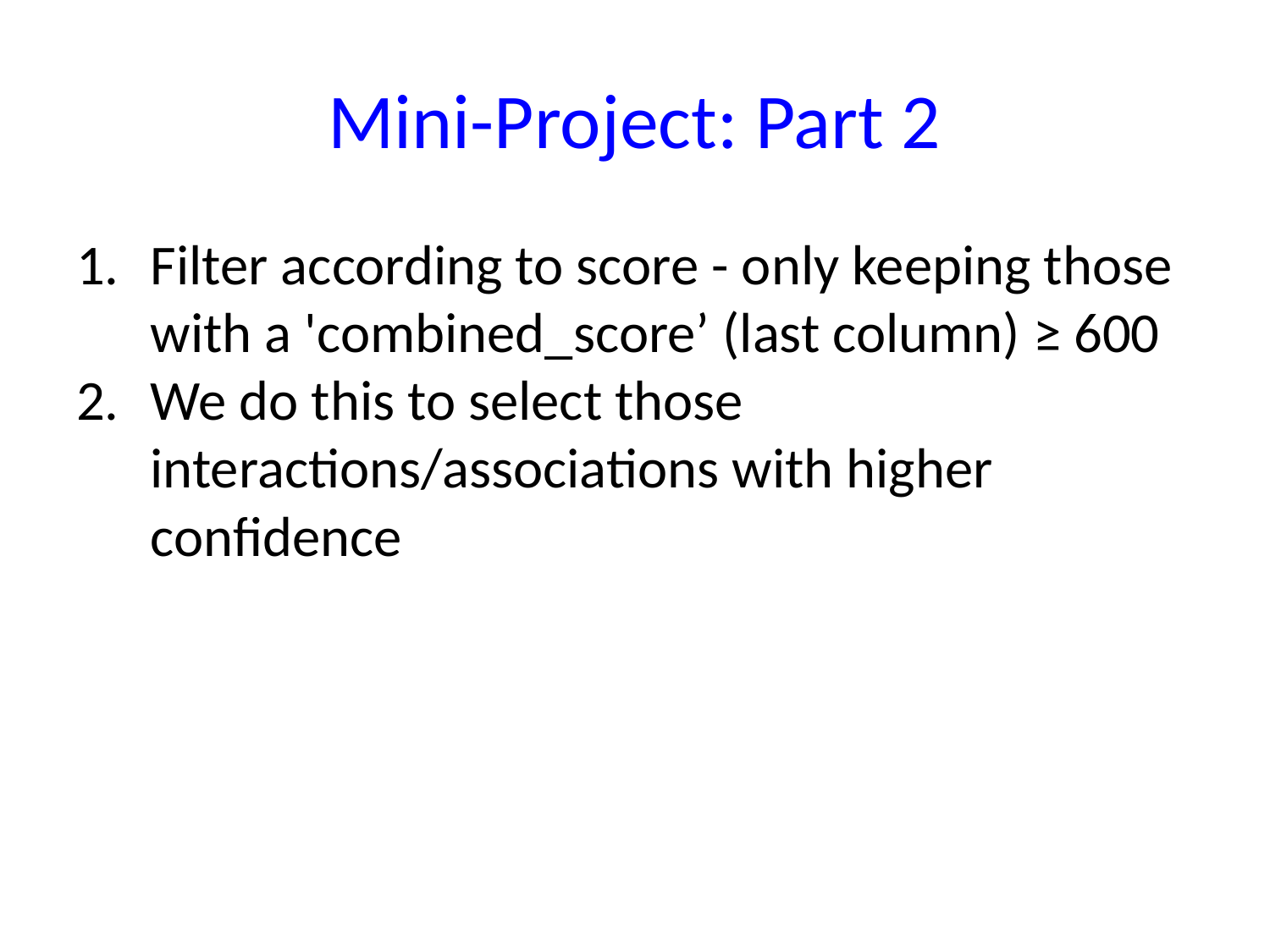

# Mini-Project: Part 2
Filter according to score - only keeping those with a 'combined_score’ (last column) ≥ 600
We do this to select those interactions/associations with higher confidence